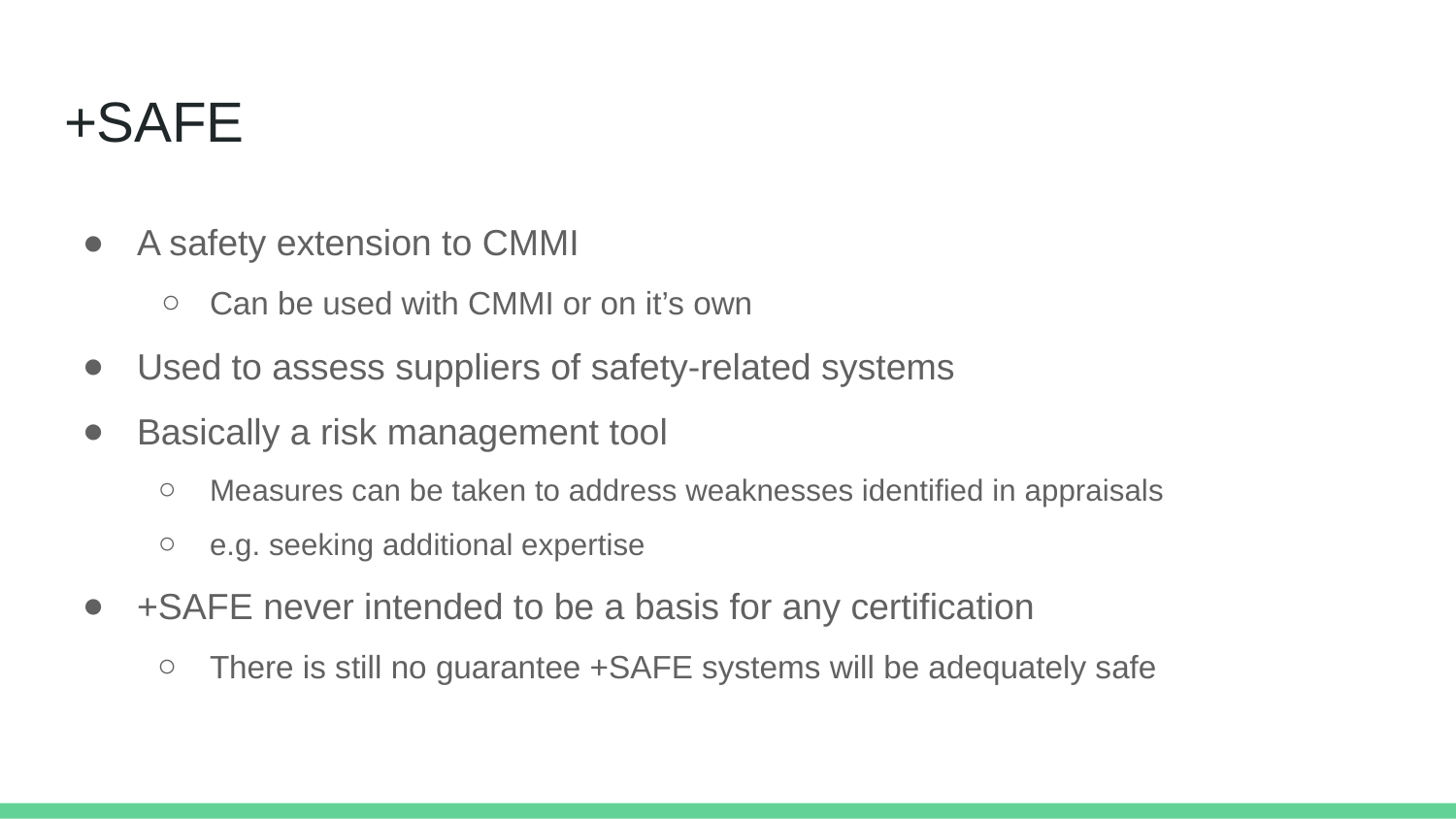

# +SAFE
A safety extension to CMMI
Can be used with CMMI or on it’s own
Used to assess suppliers of safety-related systems
Basically a risk management tool
Measures can be taken to address weaknesses identified in appraisals
e.g. seeking additional expertise
+SAFE never intended to be a basis for any certification
There is still no guarantee +SAFE systems will be adequately safe